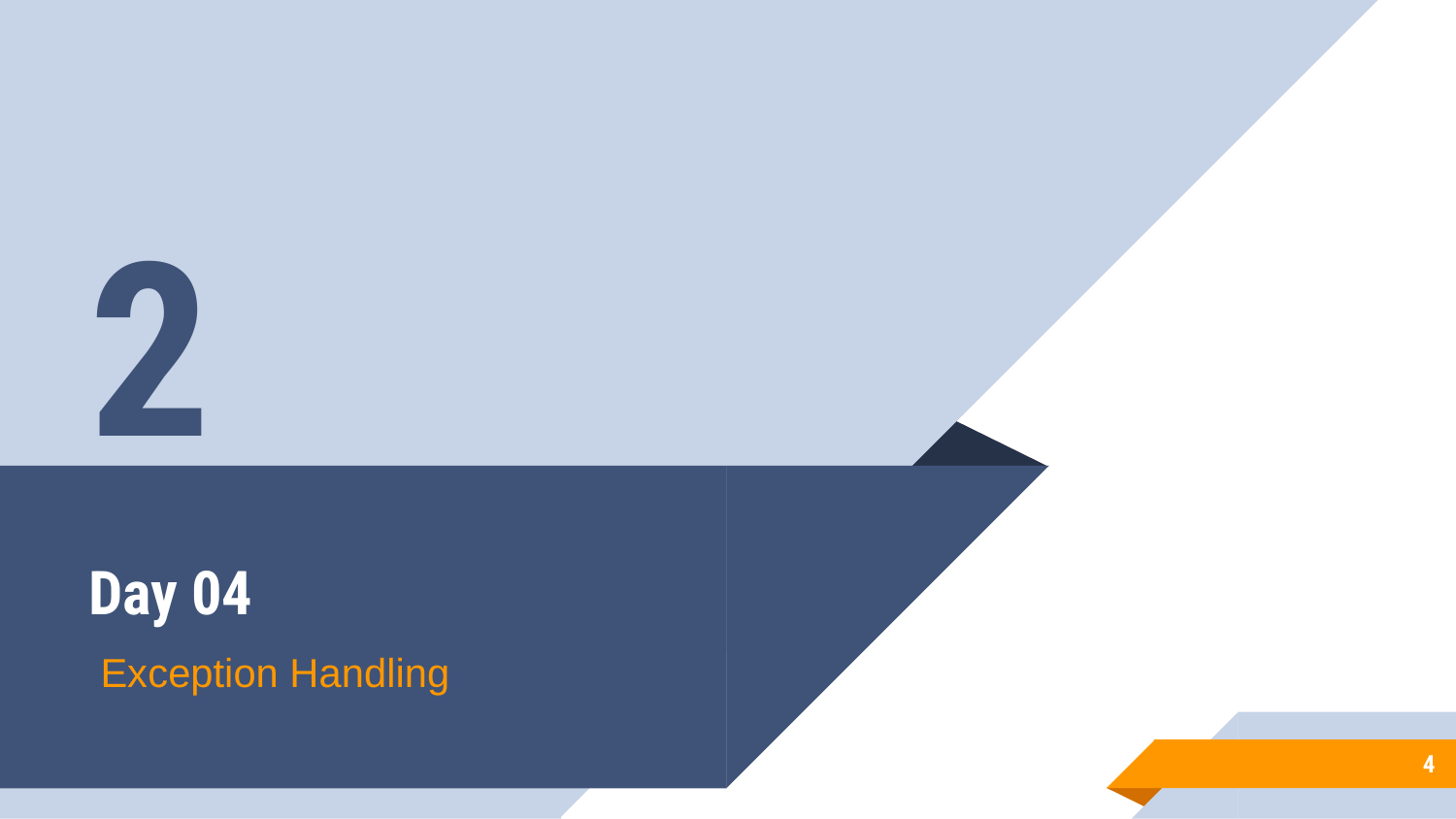

2
# Day 04
Exception Handling
4